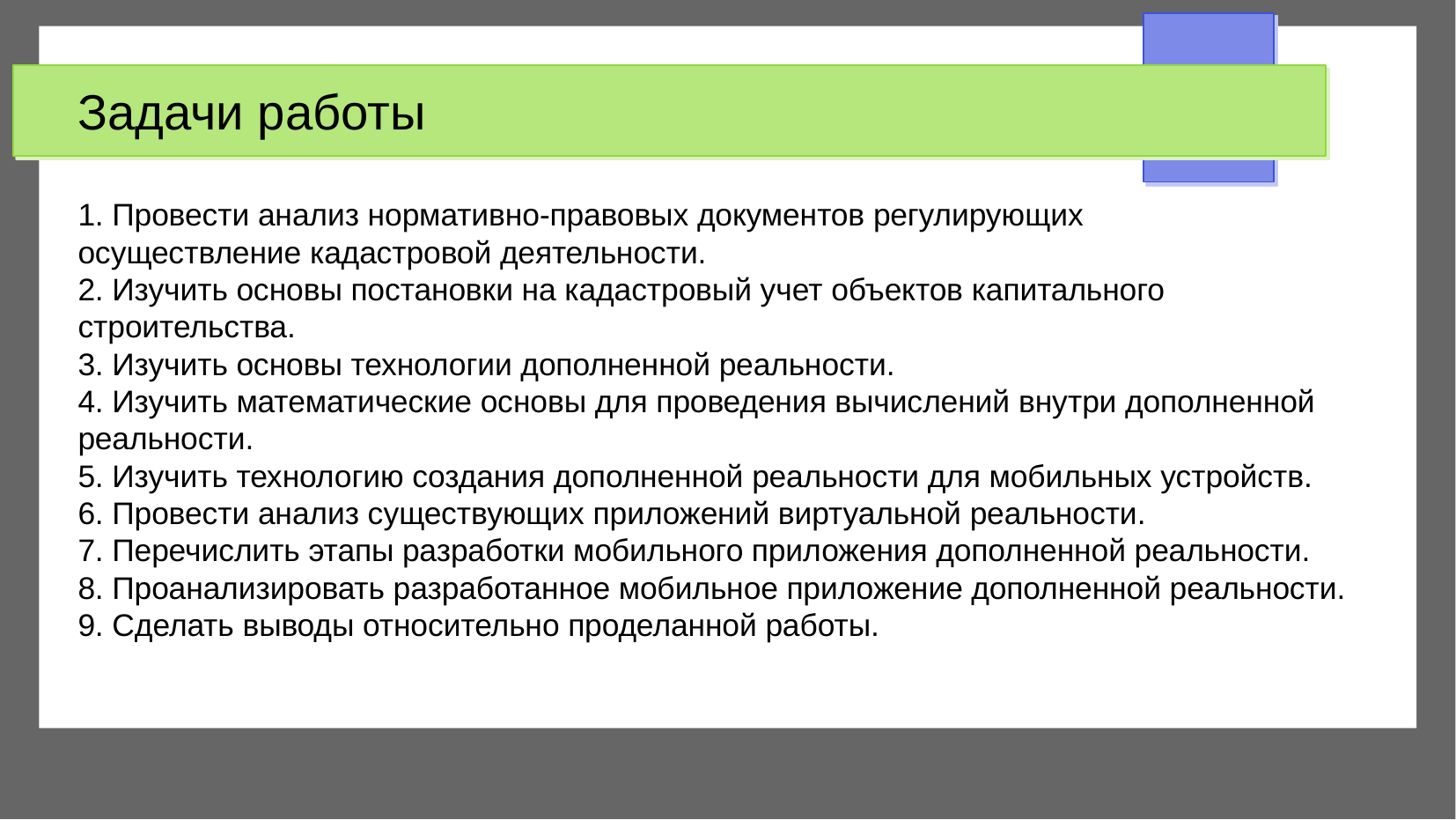

# Задачи работы
1. Провести анализ нормативно-правовых документов регулирующих
осуществление кадастровой деятельности.
2. Изучить основы постановки на кадастровый учет объектов капитального строительства.
3. Изучить основы технологии дополненной реальности.
4. Изучить математические основы для проведения вычислений внутри дополненной реальности.
5. Изучить технологию создания дополненной реальности для мобильных устройств.
6. Провести анализ существующих приложений виртуальной реальности.
7. Перечислить этапы разработки мобильного приложения дополненной реальности.
8. Проанализировать разработанное мобильное приложение дополненной реальности.
9. Сделать выводы относительно проделанной работы.